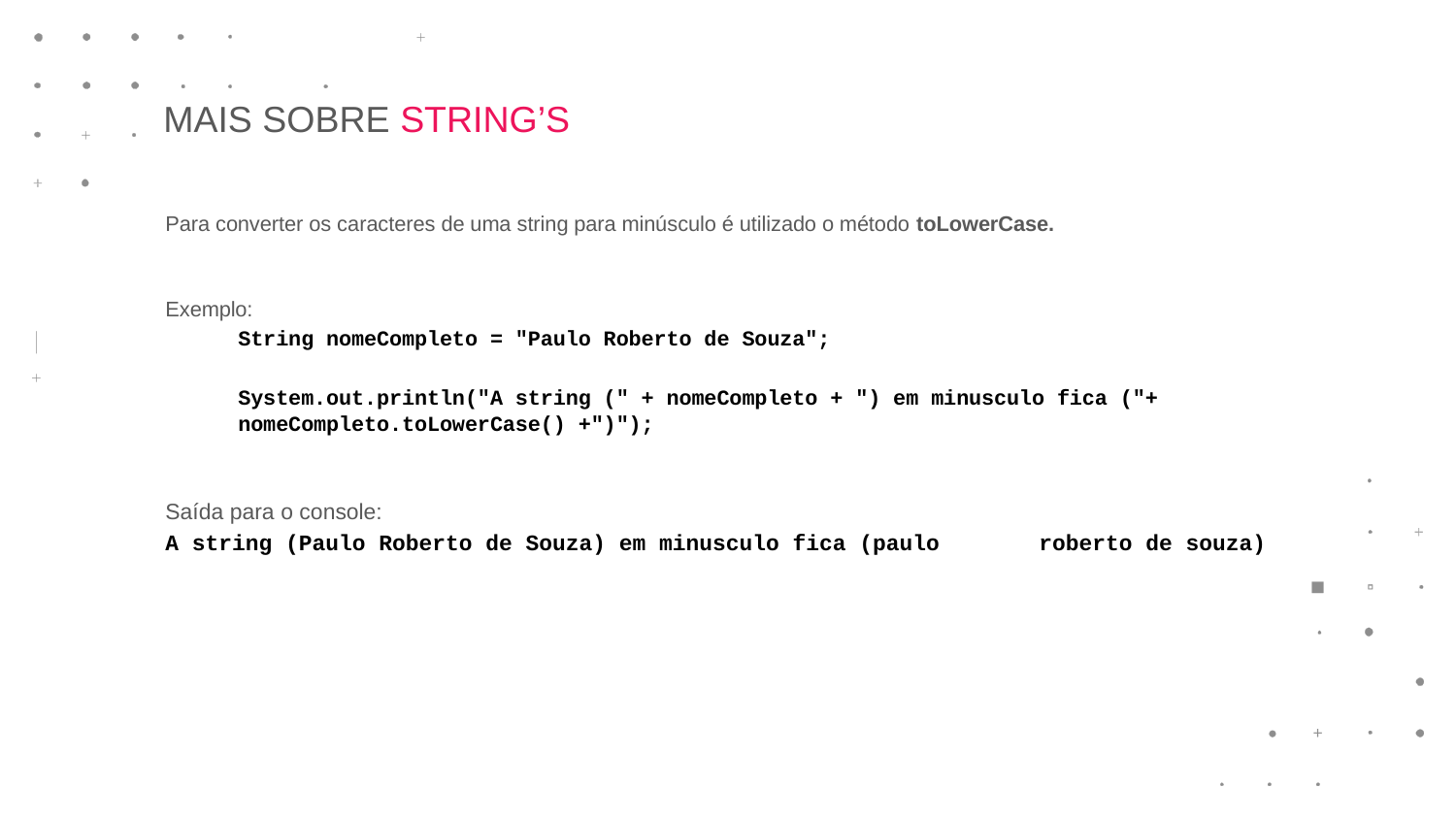

MAIS SOBRE STRING’S
Para converter os caracteres de uma string para minúsculo é utilizado o método toLowerCase.

Exemplo:
String nomeCompleto = "Paulo Roberto de Souza";

System.out.println("A string (" + nomeCompleto + ") em minusculo fica ("+ nomeCompleto.toLowerCase() +")");

Saída para o console:
A string (Paulo Roberto de Souza) em minusculo fica (paulo 	roberto de souza)